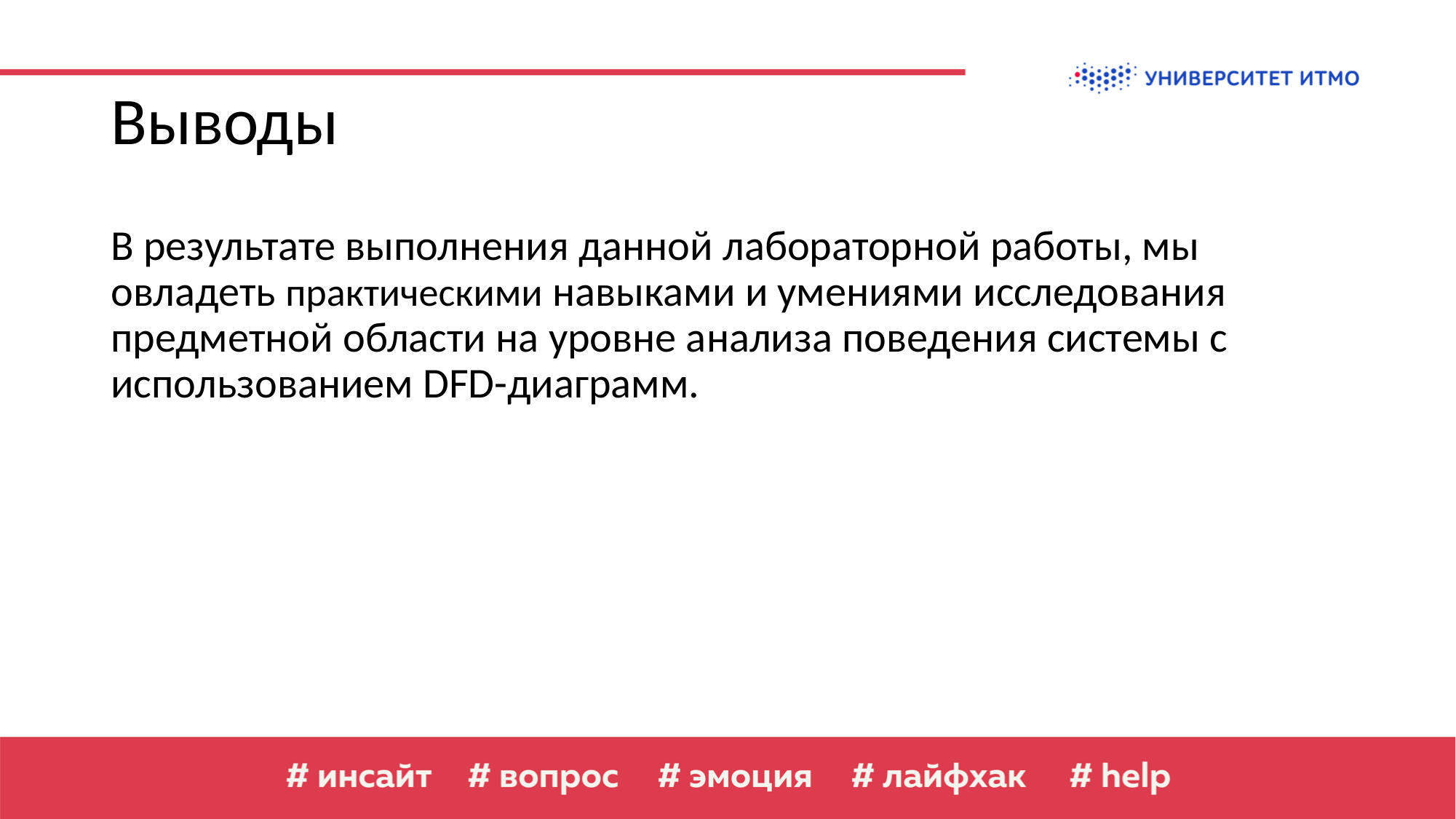

# Выводы
В результате выполнения данной лабораторной работы, мы овладеть практическими навыками и умениями исследования предметной области на уровне анализа поведения системы с использованием DFD-диаграмм.